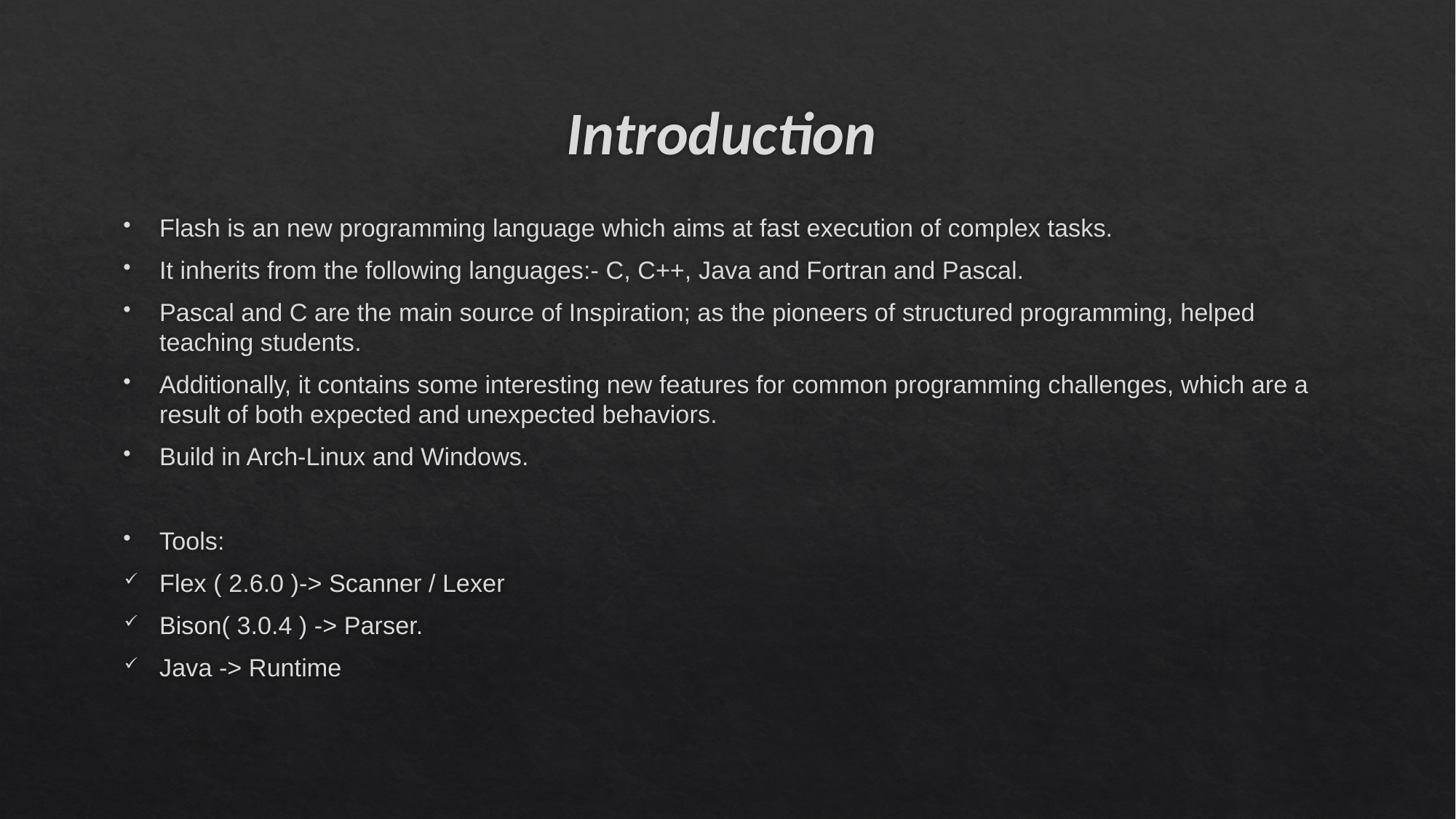

# Introduction
Flash is an new programming language which aims at fast execution of complex tasks.
It inherits from the following languages:- C, C++, Java and Fortran and Pascal.
Pascal and C are the main source of Inspiration; as the pioneers of structured programming, helped teaching students.
Additionally, it contains some interesting new features for common programming challenges, which are a result of both expected and unexpected behaviors.
Build in Arch-Linux and Windows.

Tools:
Flex ( 2.6.0 )-> Scanner / Lexer
Bison( 3.0.4 ) -> Parser.
Java -> Runtime